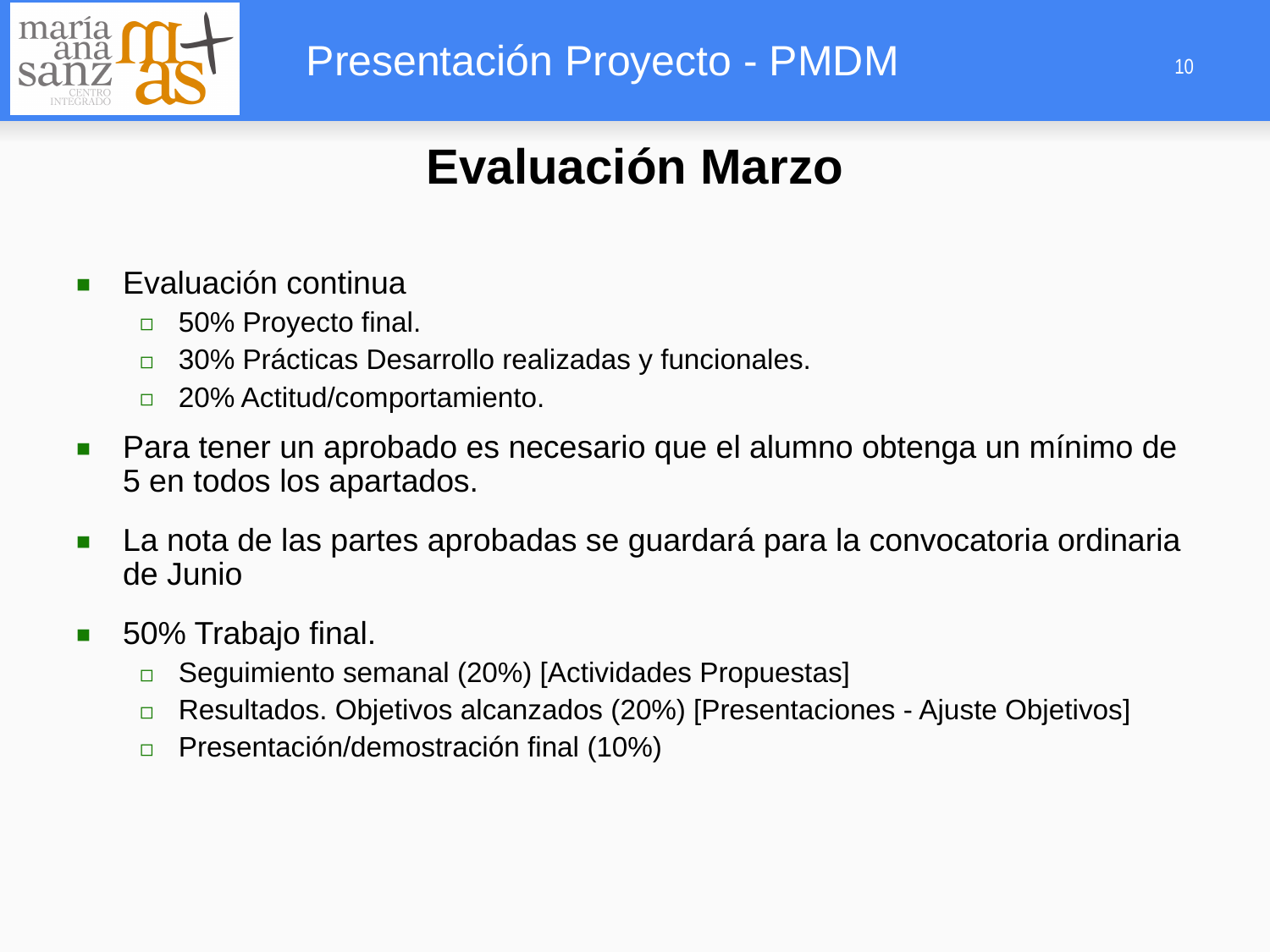

10
Evaluación Marzo

Evaluación continua
50% Proyecto final.
30% Prácticas Desarrollo realizadas y funcionales.
20% Actitud/comportamiento.
Para tener un aprobado es necesario que el alumno obtenga un mínimo de 5 en todos los apartados.
La nota de las partes aprobadas se guardará para la convocatoria ordinaria de Junio
50% Trabajo final.
Seguimiento semanal (20%) [Actividades Propuestas]
Resultados. Objetivos alcanzados (20%) [Presentaciones - Ajuste Objetivos]
Presentación/demostración final (10%)